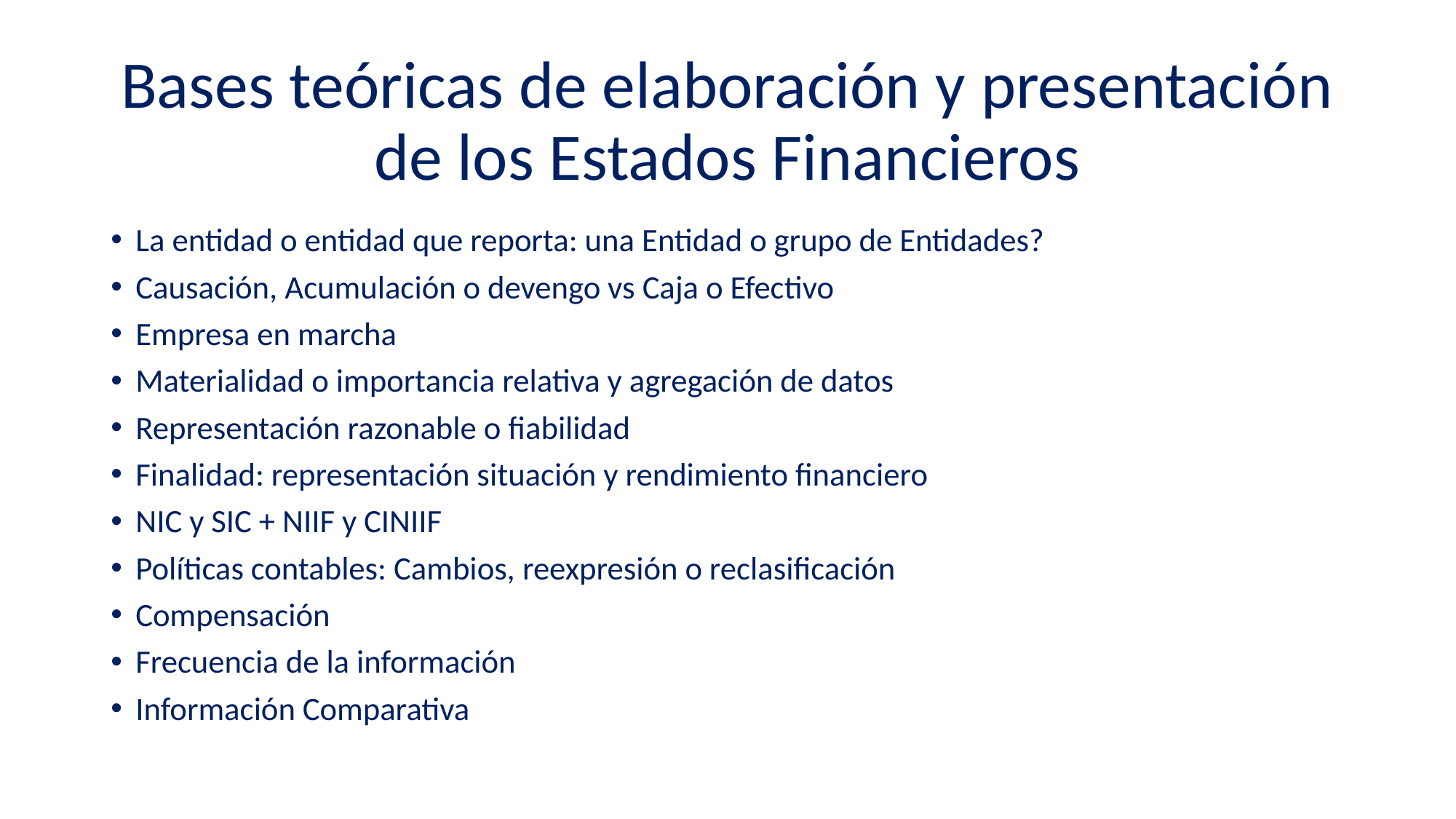

# Bases teóricas de elaboración y presentación de los Estados Financieros
La entidad o entidad que reporta: una Entidad o grupo de Entidades?
Causación, Acumulación o devengo vs Caja o Efectivo
Empresa en marcha
Materialidad o importancia relativa y agregación de datos
Representación razonable o fiabilidad
Finalidad: representación situación y rendimiento financiero
NIC y SIC + NIIF y CINIIF
Políticas contables: Cambios, reexpresión o reclasificación
Compensación
Frecuencia de la información
Información Comparativa